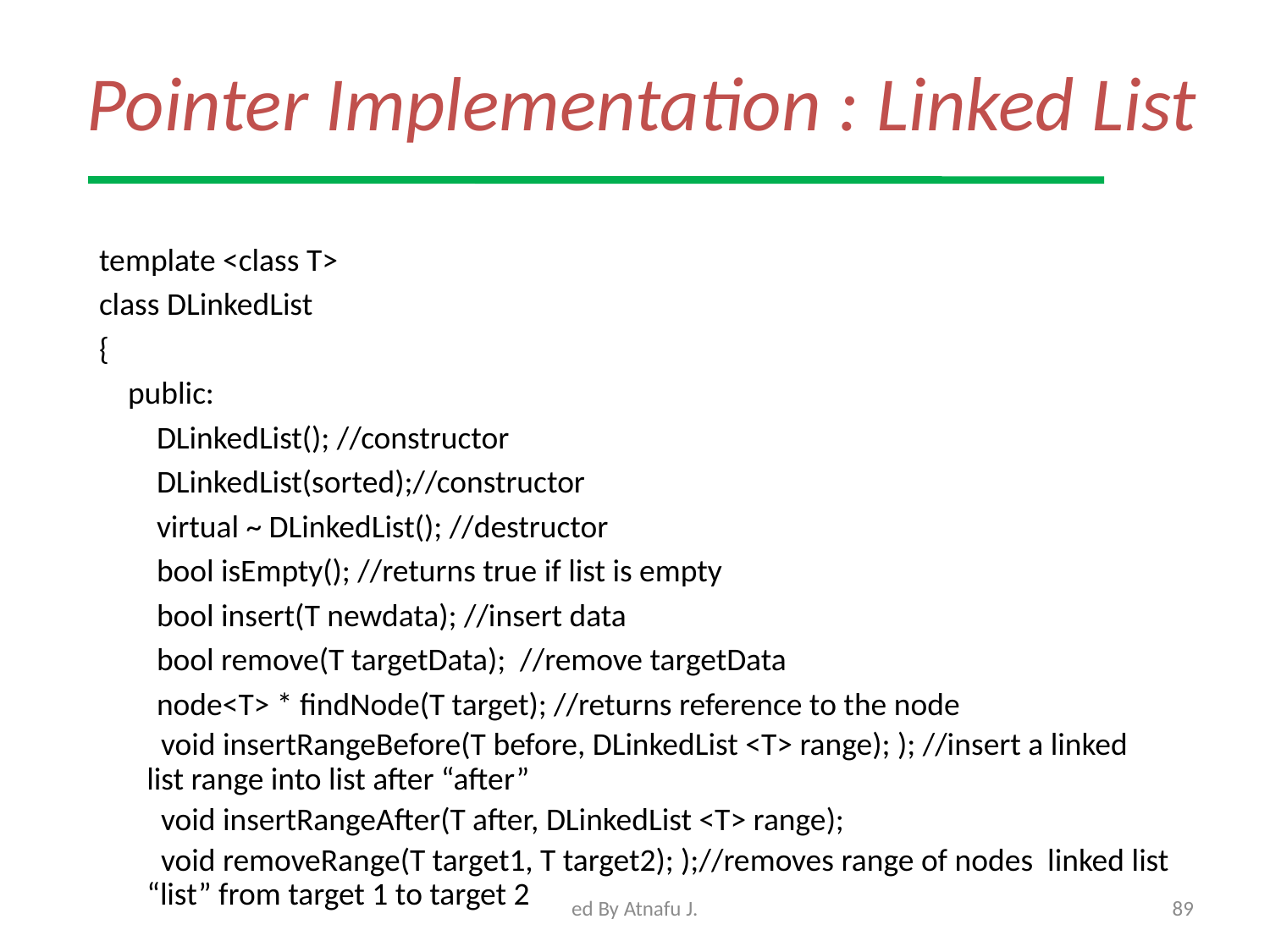

# Pointer Implementation : Linked List
template <class T>
class DLinkedList
{
    public:
        DLinkedList(); //constructor
        DLinkedList(sorted);//constructor
        virtual ~ DLinkedList(); //destructor
        bool isEmpty(); //returns true if list is empty
        bool insert(T newdata); //insert data
        bool remove(T targetData);  //remove targetData
        node<T> * findNode(T target); //returns reference to the node
	  void insertRangeBefore(T before, DLinkedList <T> range); ); //insert a linked list range into list after “after”
	  void insertRangeAfter(T after, DLinkedList <T> range);
	  void removeRange(T target1, T target2); );//removes range of nodes  linked list “list” from target 1 to target 2

ed By Atnafu J.
89